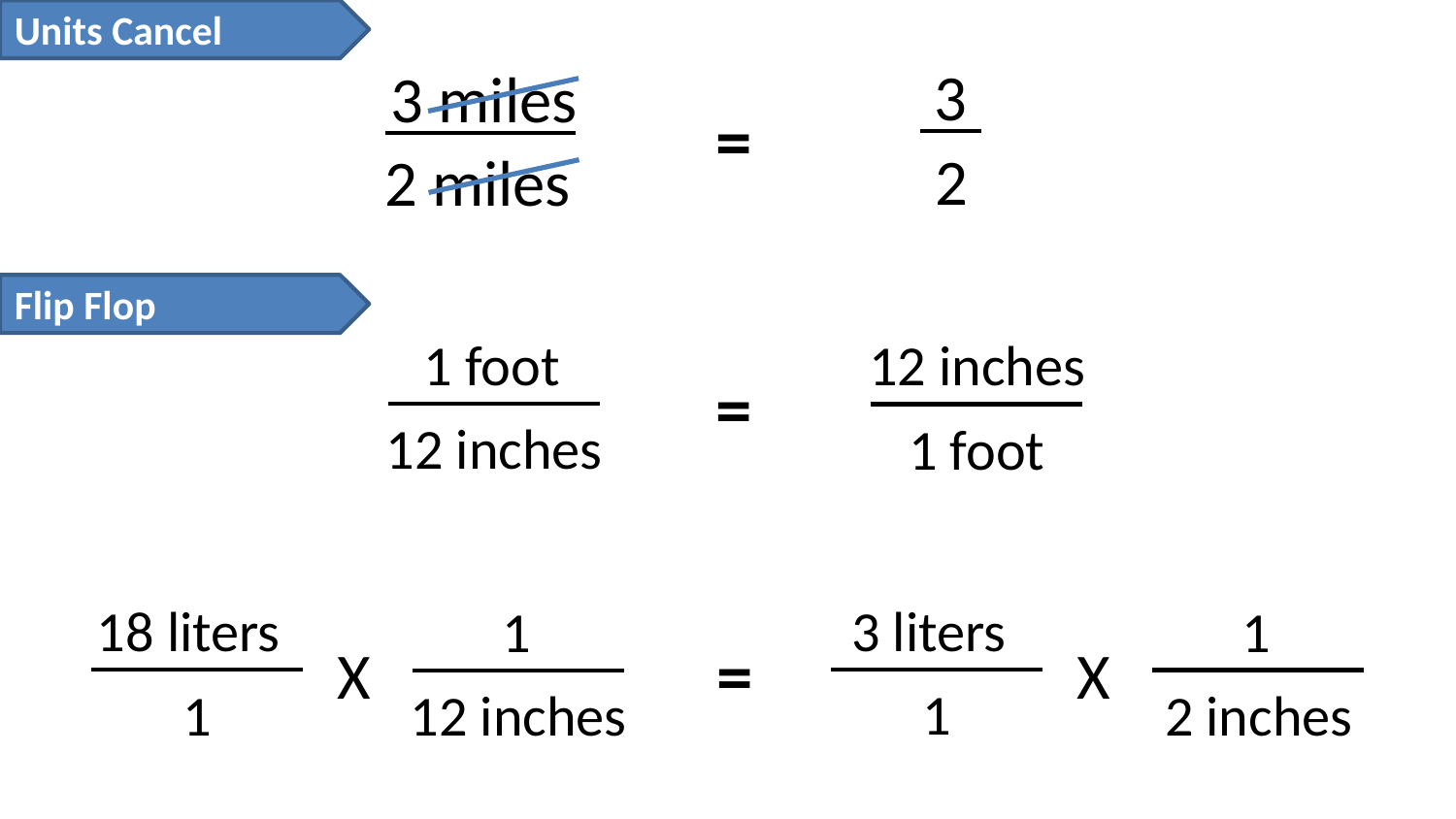

Units Cancel
3
3 miles
=
2
2 miles
Flip Flop
1 foot
12 inches
=
12 inches
1 foot
3 liters
18 liters
1
1
=
X
X
1
1
2 inches
12 inches